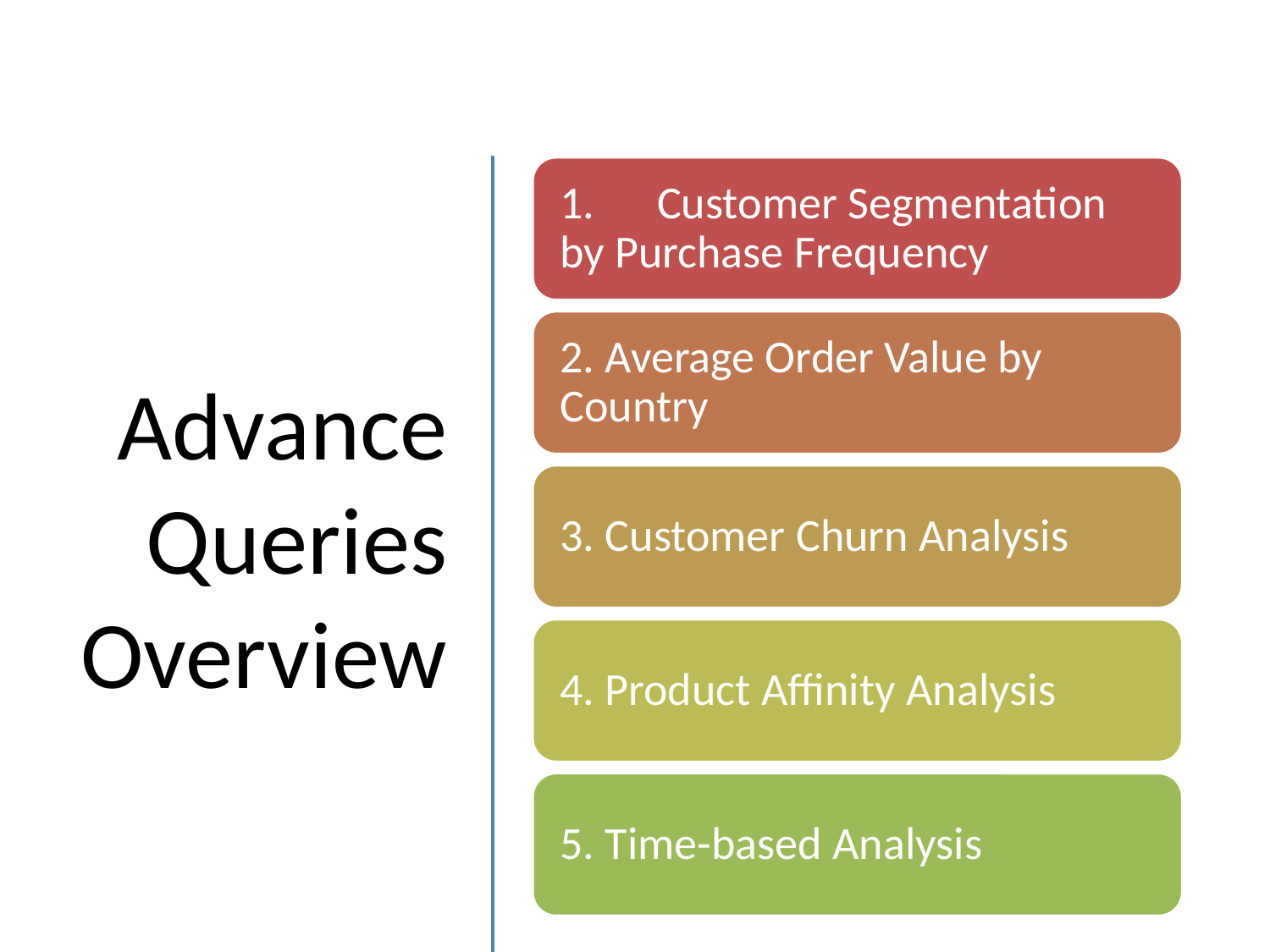

# Advance Queries Overview
1.      Customer Segmentation by Purchase Frequency
2. Average Order Value by Country
3. Customer Churn Analysis
4. Product Affinity Analysis
5. Time-based Analysis